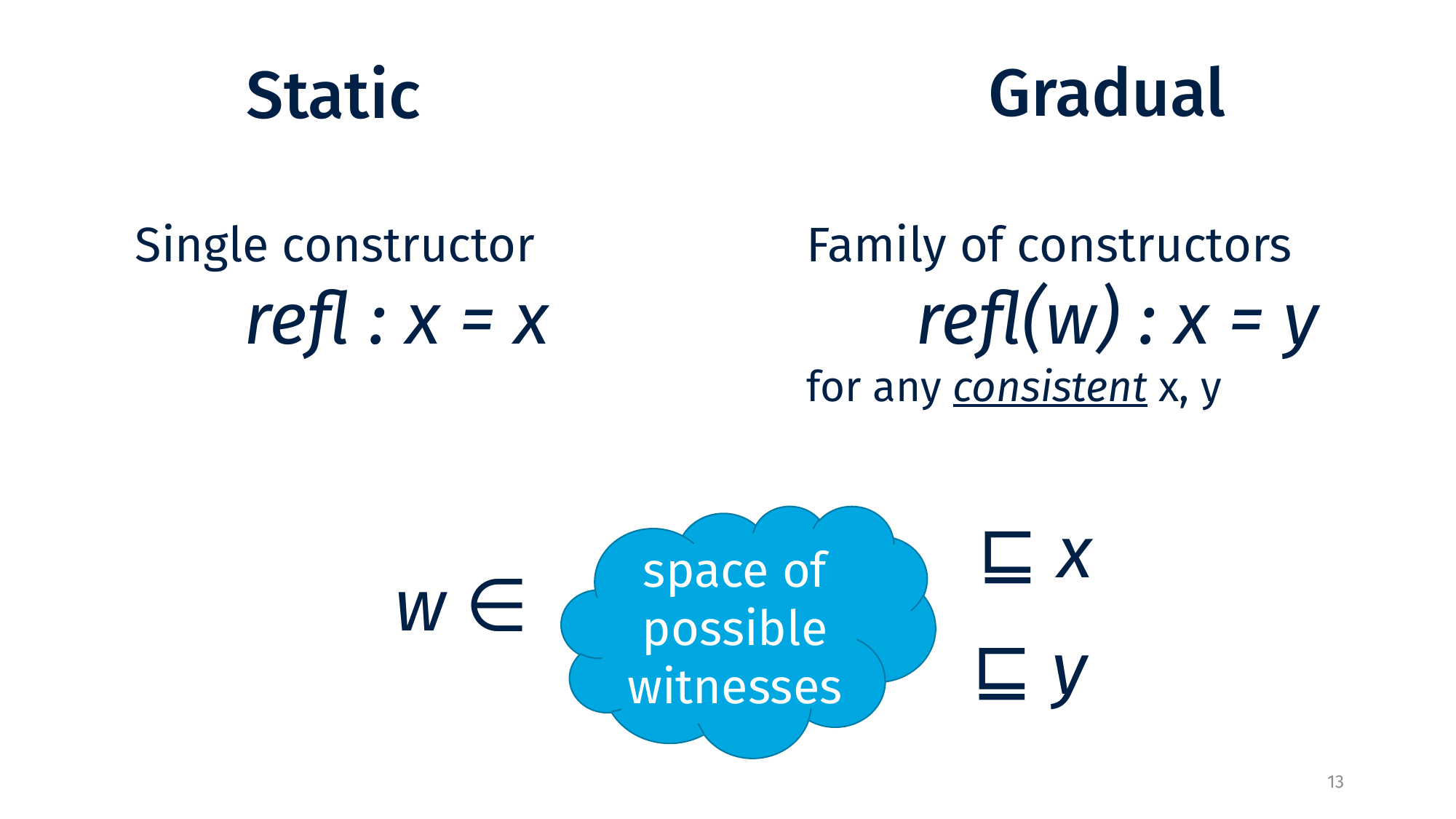

Gradual
# Static
Single constructor
	refl : x = x
Family of constructors
	refl(w) : x = y
for any consistent x, y

space of possible witnesses
w ∈
⊑ x
⊑ y
13